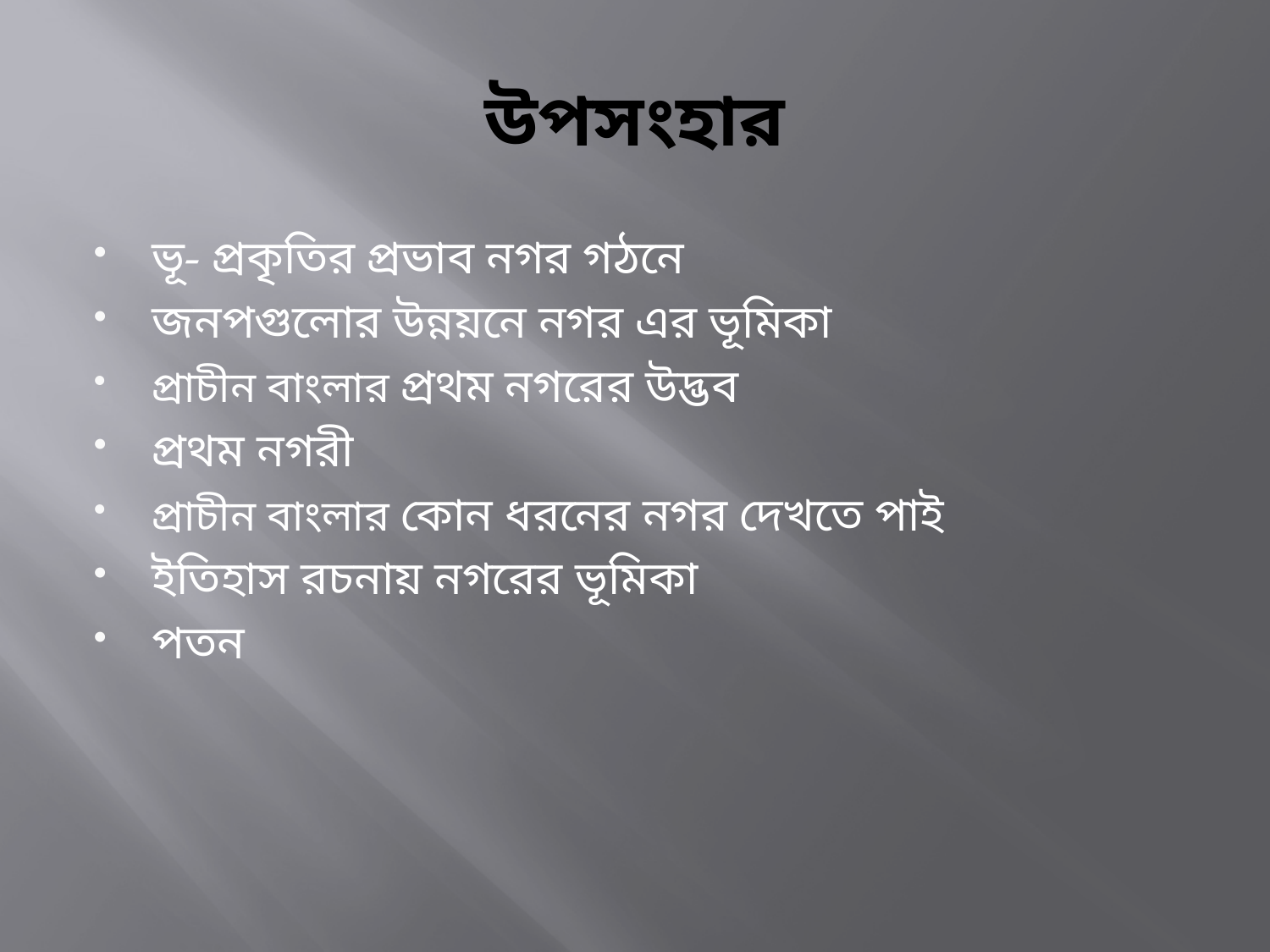

# উপসংহার
ভূ- প্রকৃতির প্রভাব নগর গঠনে
জনপগুলোর উন্নয়নে নগর এর ভূমিকা
প্রাচীন বাংলার প্রথম নগরের উদ্ভব
প্রথম নগরী
প্রাচীন বাংলার কোন ধরনের নগর দেখতে পাই
ইতিহাস রচনায় নগরের ভূমিকা
পতন